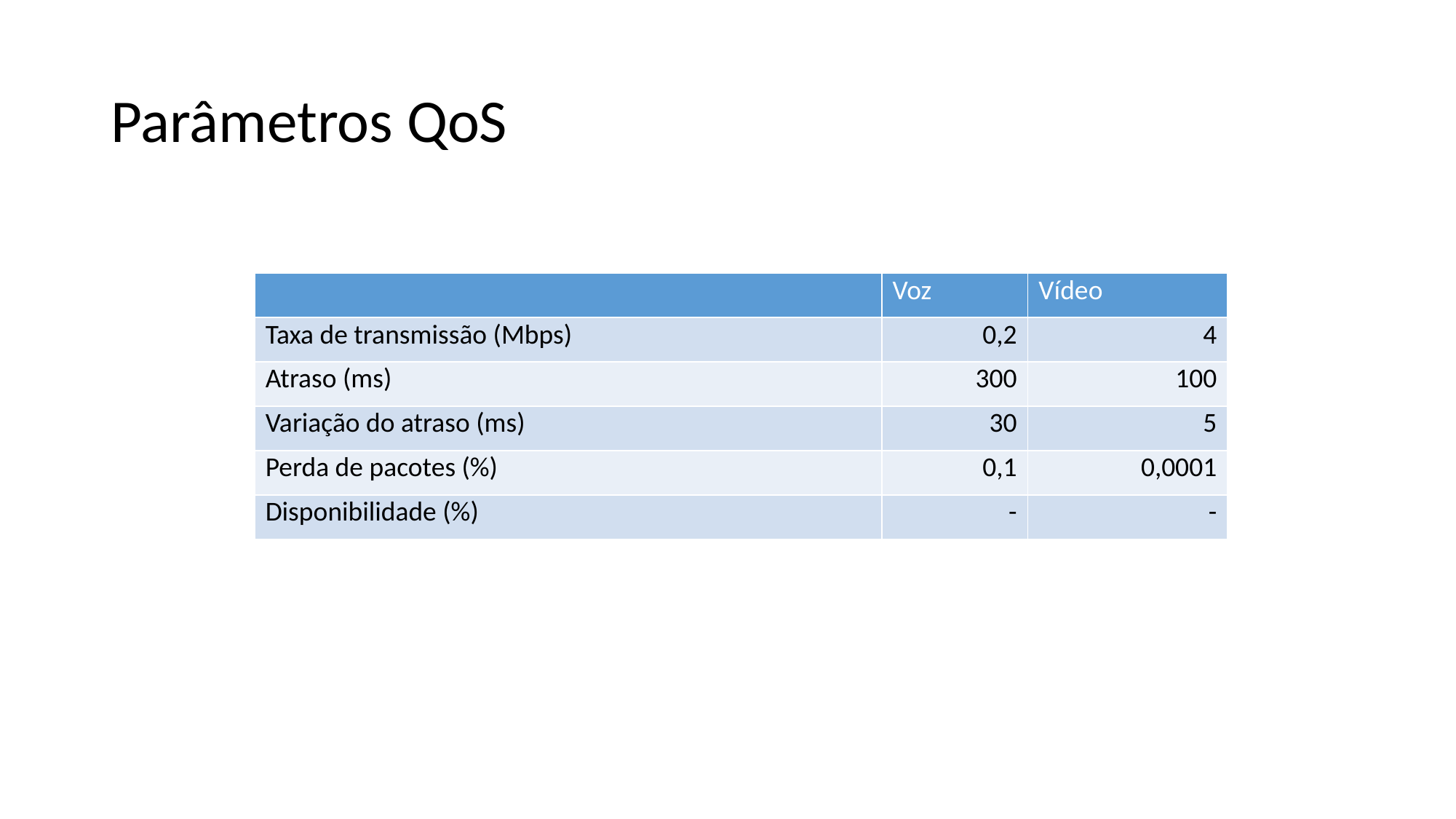

# Parâmetros QoS
|  | Voz | Vídeo |
| --- | --- | --- |
| Taxa de transmissão (Mbps) | 0,2 | 4 |
| Atraso (ms) | 300 | 100 |
| Variação do atraso (ms) | 30 | 5 |
| Perda de pacotes (%) | 0,1 | 0,0001 |
| Disponibilidade (%) | - | - |